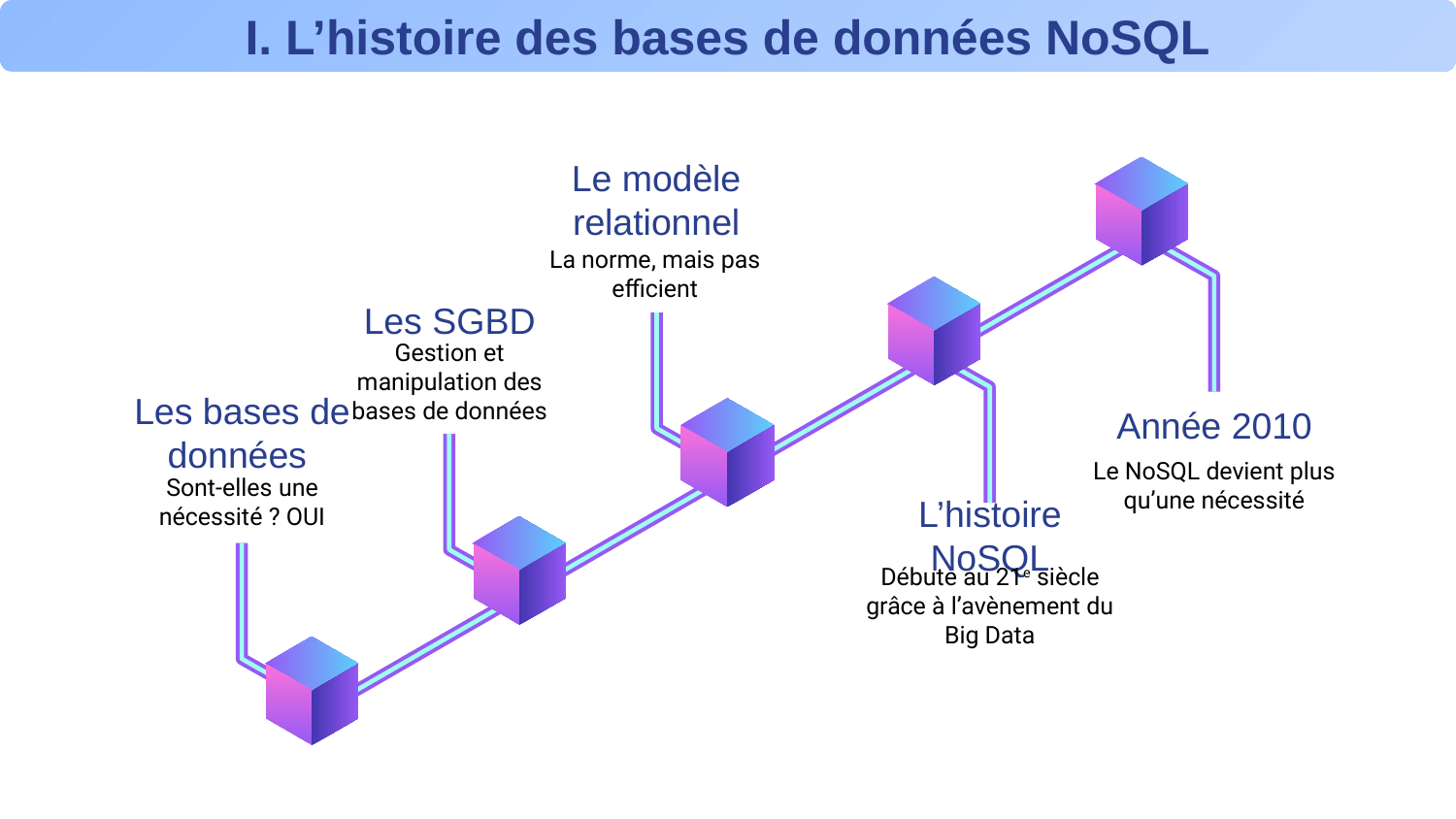

I. L’histoire des bases de données NoSQL

Le modèle relationnel
La norme, mais pas efficient

Les SGBD
Gestion et manipulation des bases de données

Année 2010
Le NoSQL devient plus qu’une nécessité
Les bases de données
Sont-elles une nécessité ? OUI

L’histoire NoSQL
Débute au 21e siècle grâce à l’avènement du Big Data